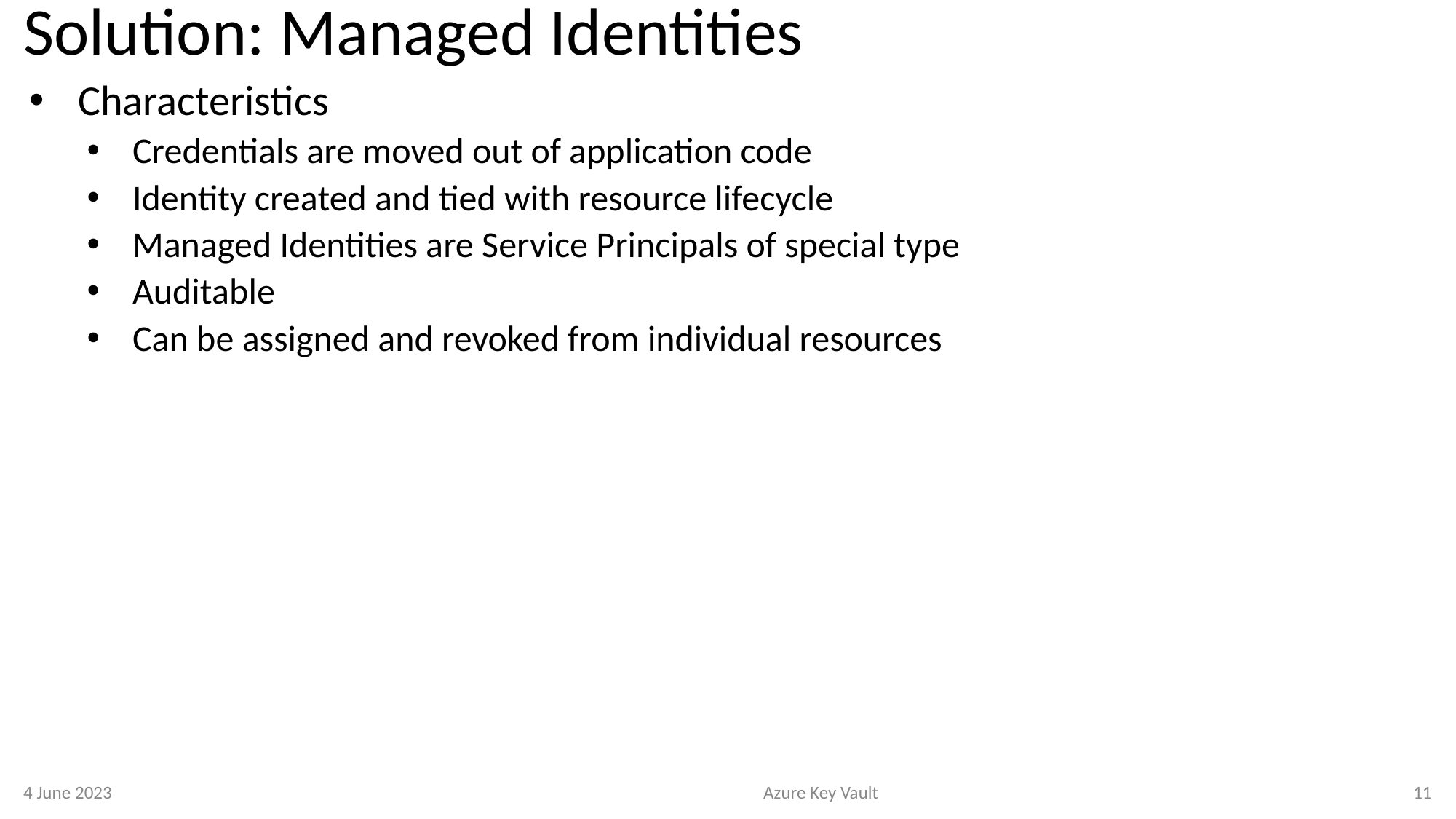

# Solution: Managed Identities
Characteristics
Credentials are moved out of application code
Identity created and tied with resource lifecycle
Managed Identities are Service Principals of special type
Auditable
Can be assigned and revoked from individual resources
4 June 2023
Azure Key Vault
11